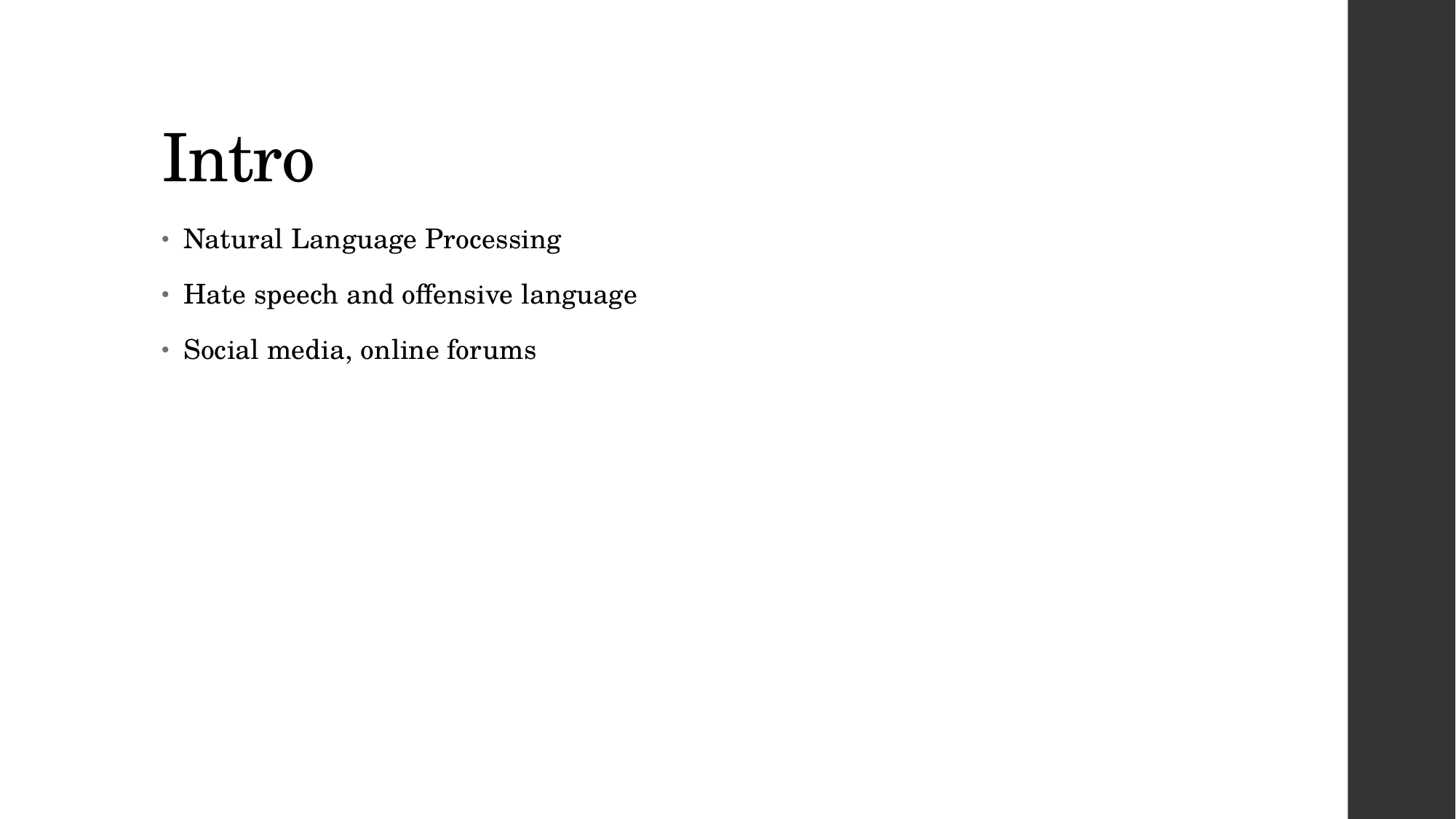

# Intro
Natural Language Processing
Hate speech and offensive language
Social media, online forums